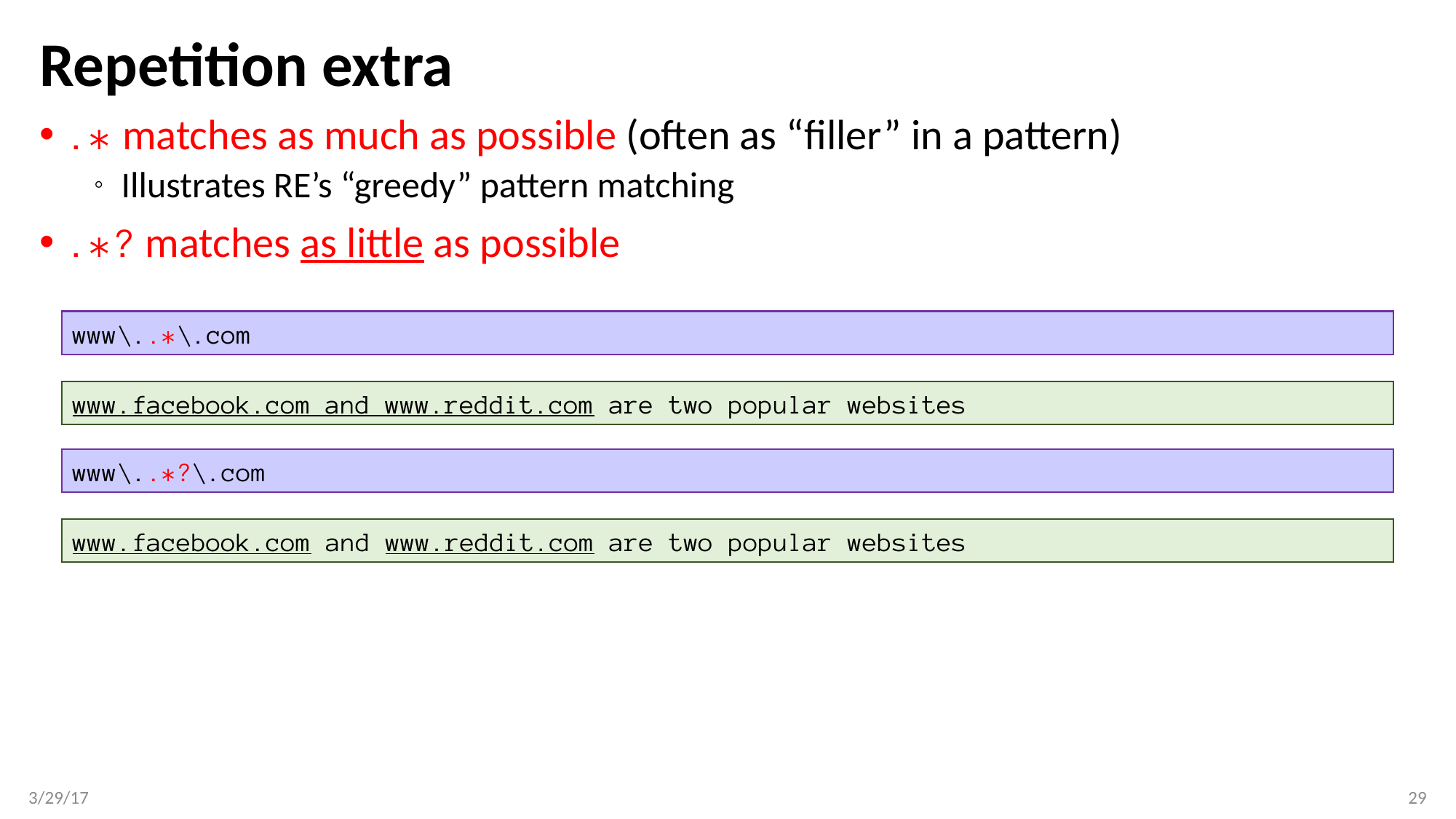

# Repetition extra
.* matches as much as possible (often as “filler” in a pattern)
Illustrates RE’s “greedy” pattern matching
.*? matches as little as possible

www\..*\.com
www.facebook.com and www.reddit.com are two popular websites
www\..*?\.com
www.facebook.com and www.reddit.com are two popular websites
3/29/17
29